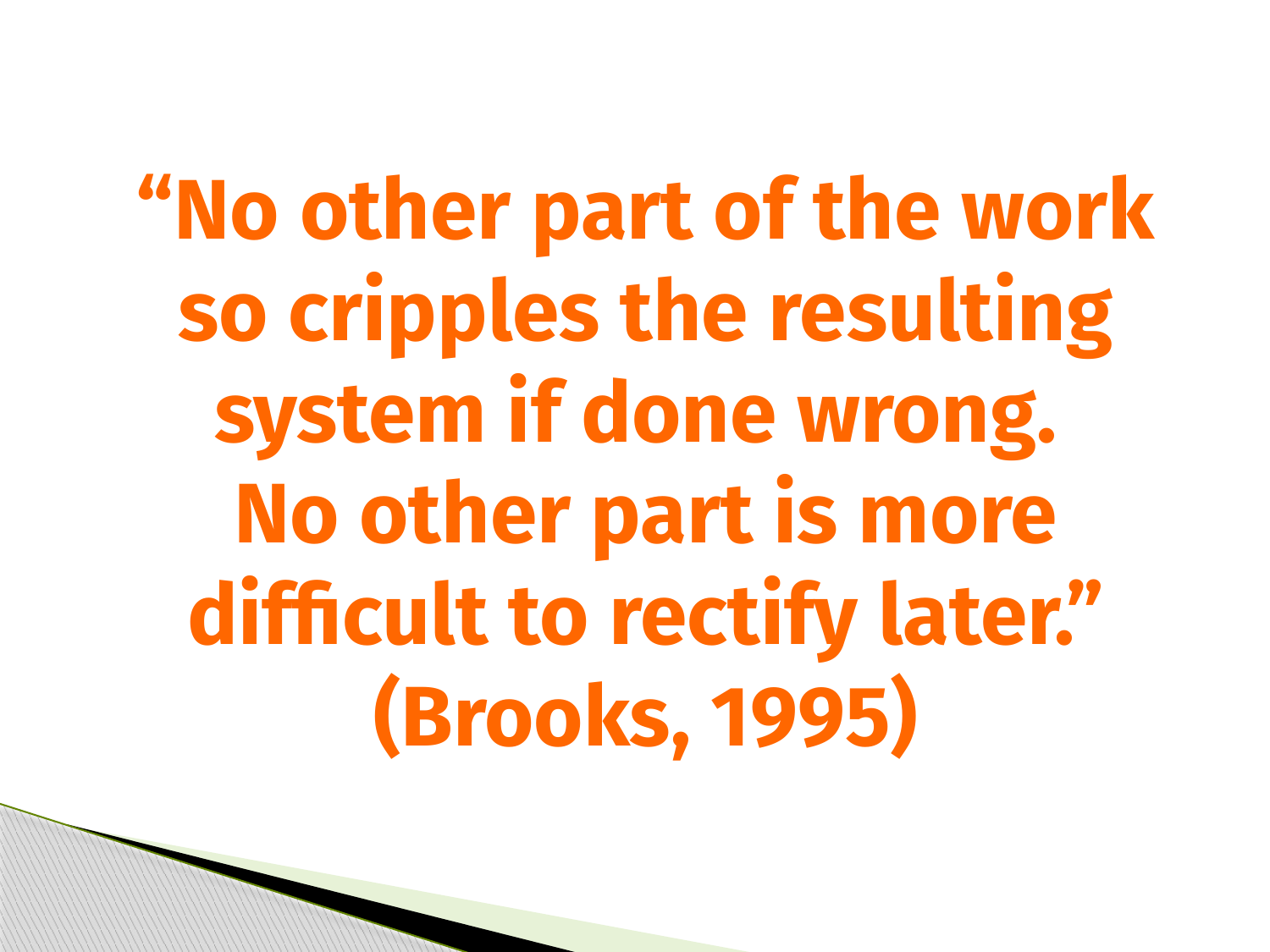

“No other part of the work so cripples the resulting system if done wrong.
No other part is more difficult to rectify later.” (Brooks, 1995)